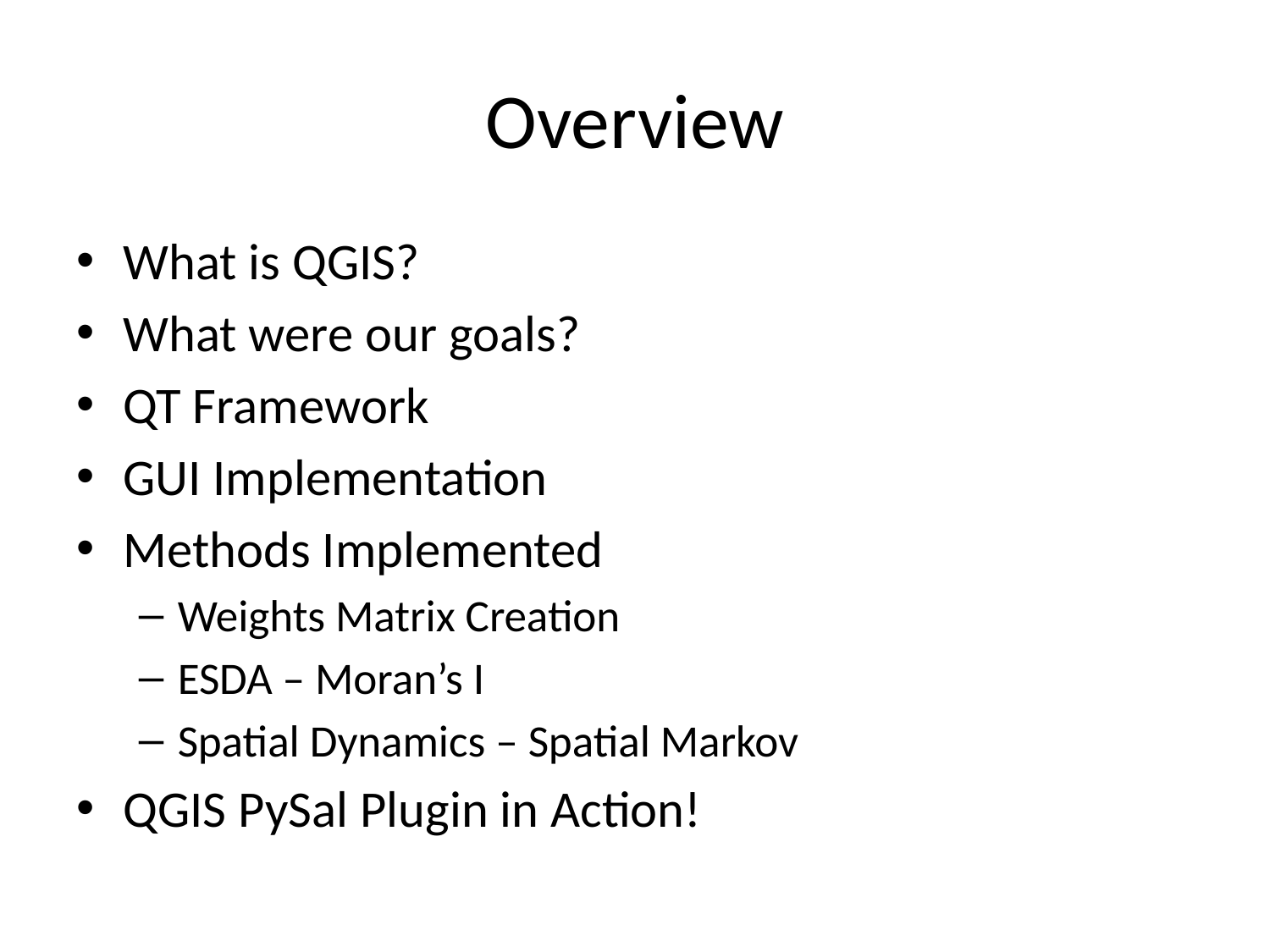

# Overview
What is QGIS?
What were our goals?
QT Framework
GUI Implementation
Methods Implemented
Weights Matrix Creation
ESDA – Moran’s I
Spatial Dynamics – Spatial Markov
QGIS PySal Plugin in Action!